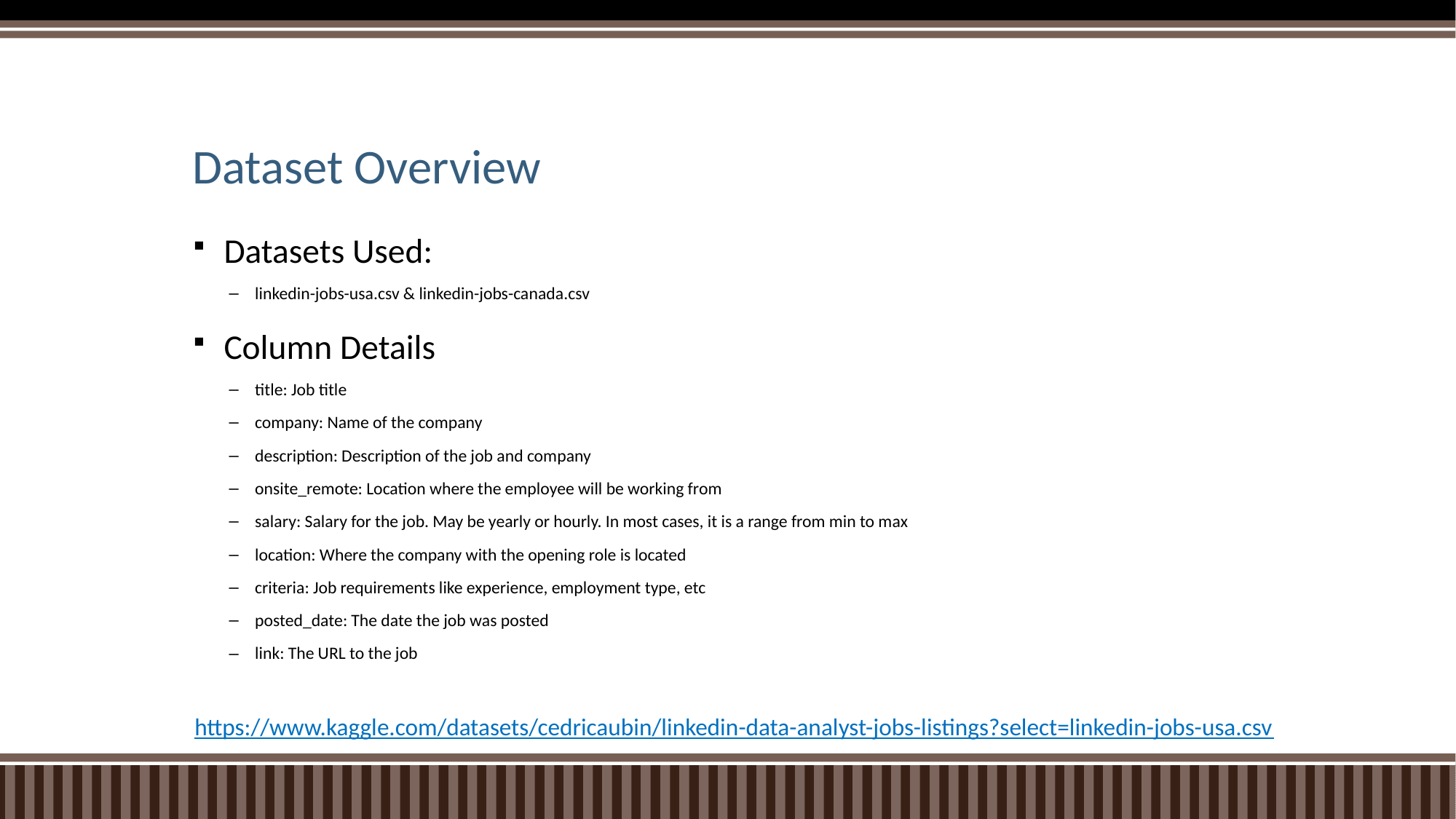

# Dataset Overview
Datasets Used:
linkedin-jobs-usa.csv & linkedin-jobs-canada.csv
Column Details
title: Job title
company: Name of the company
description: Description of the job and company
onsite_remote: Location where the employee will be working from
salary: Salary for the job. May be yearly or hourly. In most cases, it is a range from min to max
location: Where the company with the opening role is located
criteria: Job requirements like experience, employment type, etc
posted_date: The date the job was posted
link: The URL to the job

https://www.kaggle.com/datasets/cedricaubin/linkedin-data-analyst-jobs-listings?select=linkedin-jobs-usa.csv